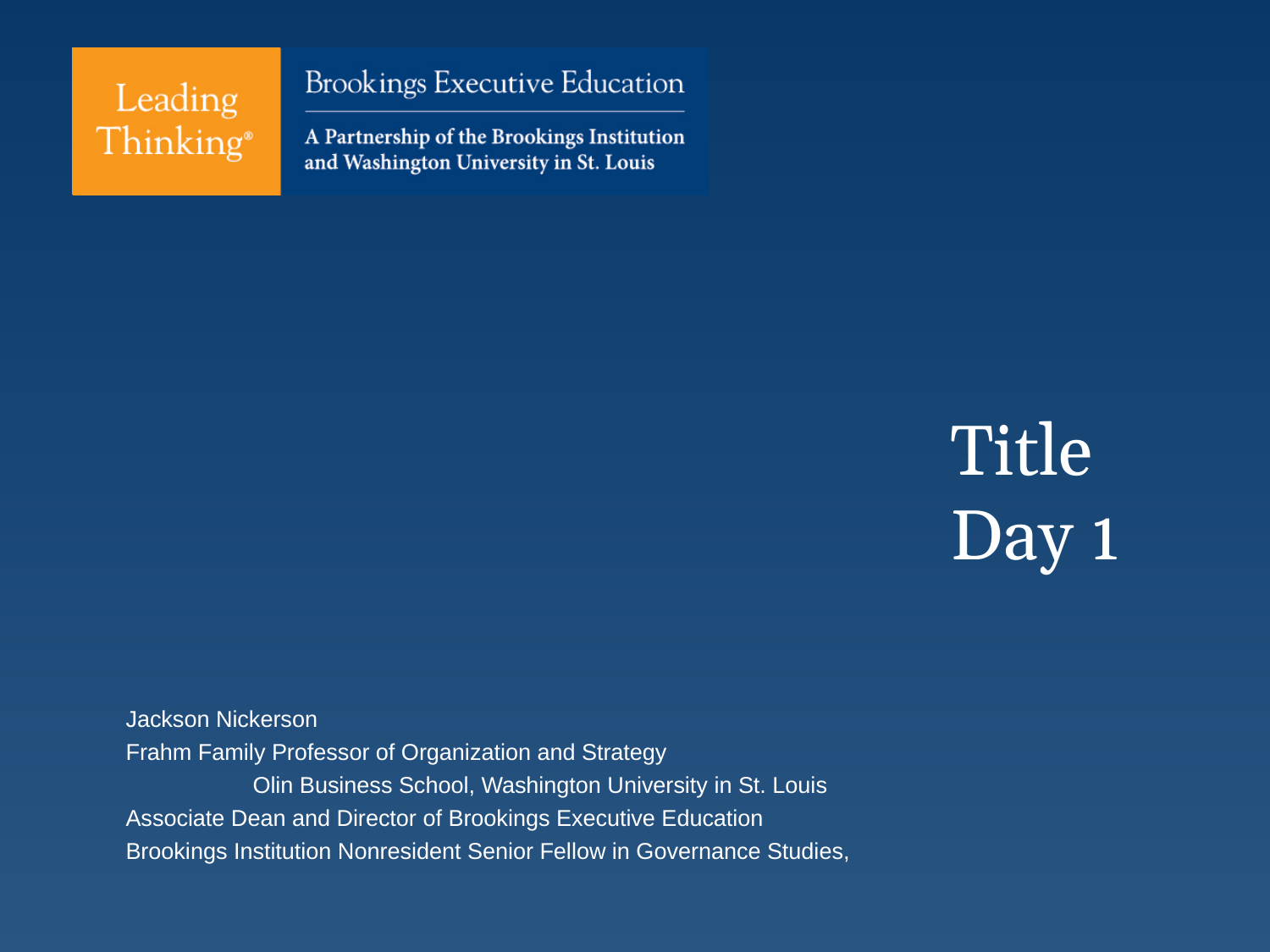

# Title Day 1
Jackson Nickerson
Frahm Family Professor of Organization and Strategy
	Olin Business School, Washington University in St. Louis
Associate Dean and Director of Brookings Executive Education
Brookings Institution Nonresident Senior Fellow in Governance Studies,